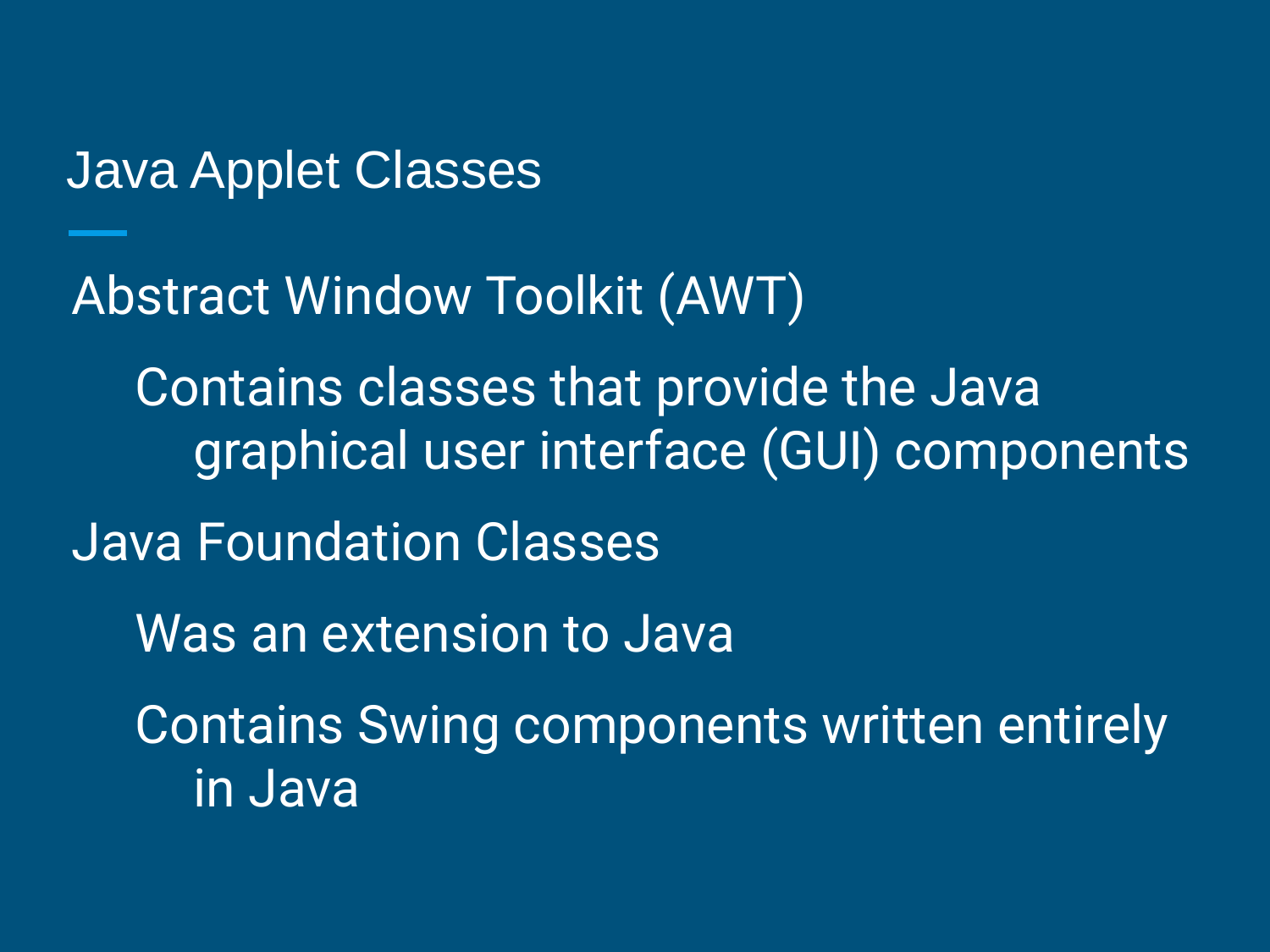

# Java Applet Classes
Abstract Window Toolkit (AWT)
Contains classes that provide the Java graphical user interface (GUI) components
Java Foundation Classes
Was an extension to Java
Contains Swing components written entirely in Java